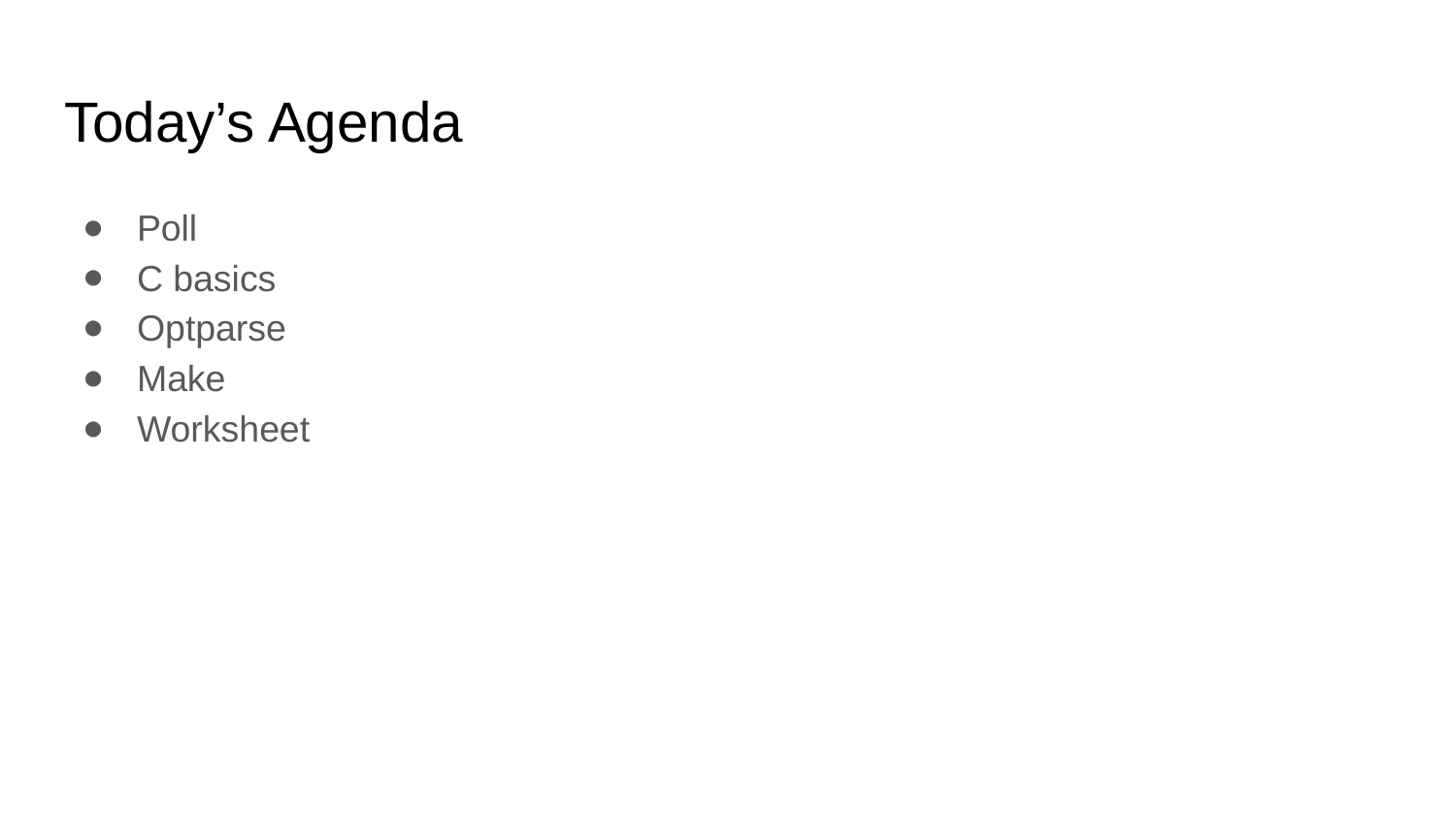

# Today’s Agenda
Poll
C basics
Optparse
Make
Worksheet